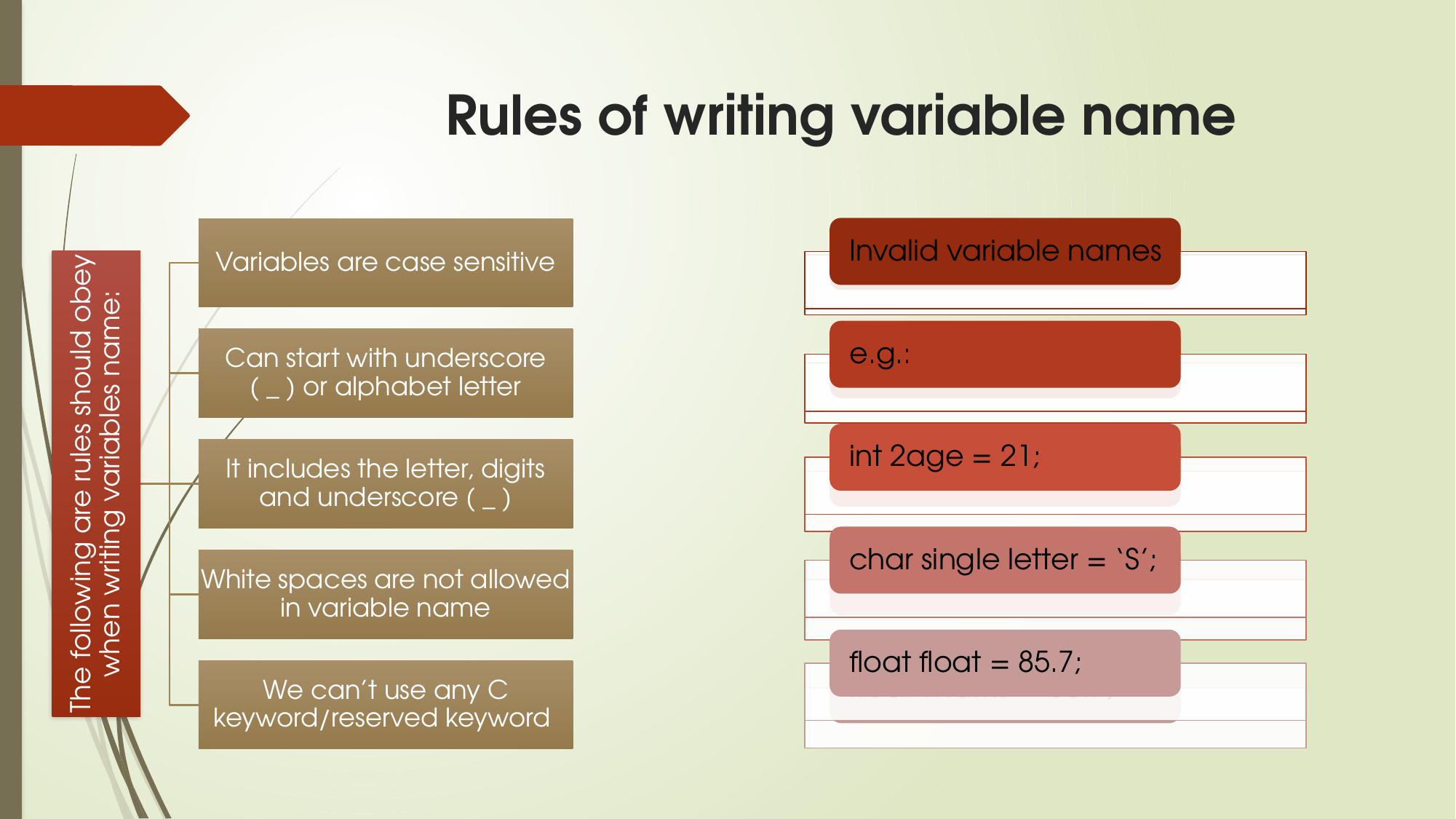

# Rules of writing variable name
Invalid variable names
e.g.:
int 2age = 21;
char single letter = ‘S’;
float float = 85.7;

The following are rules should obey when writing variables name:
Variables are case sensitive
Can start with underscore ( _ ) or alphabet letter
It includes the letter, digits and underscore ( _ )
White spaces are not allowed in variable name
We can’t use any C keyword/reserved keyword
Valid variable names
e.g.:
int age = 21;
char _letter1 = ‘S’;
float marks = 85.7;